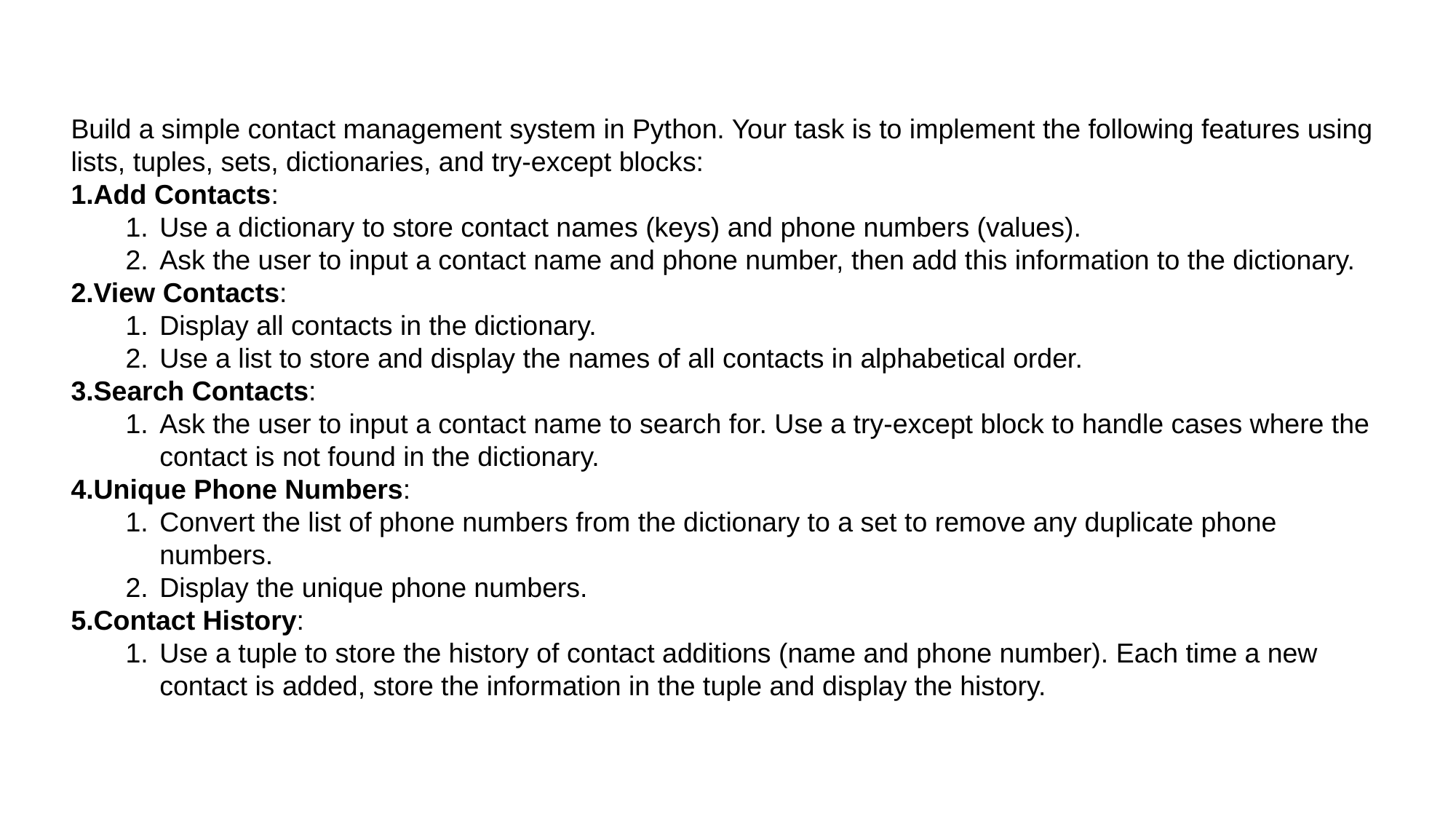

Build a simple contact management system in Python. Your task is to implement the following features using lists, tuples, sets, dictionaries, and try-except blocks:
Add Contacts:
Use a dictionary to store contact names (keys) and phone numbers (values).
Ask the user to input a contact name and phone number, then add this information to the dictionary.
View Contacts:
Display all contacts in the dictionary.
Use a list to store and display the names of all contacts in alphabetical order.
Search Contacts:
Ask the user to input a contact name to search for. Use a try-except block to handle cases where the contact is not found in the dictionary.
Unique Phone Numbers:
Convert the list of phone numbers from the dictionary to a set to remove any duplicate phone numbers.
Display the unique phone numbers.
Contact History:
Use a tuple to store the history of contact additions (name and phone number). Each time a new contact is added, store the information in the tuple and display the history.